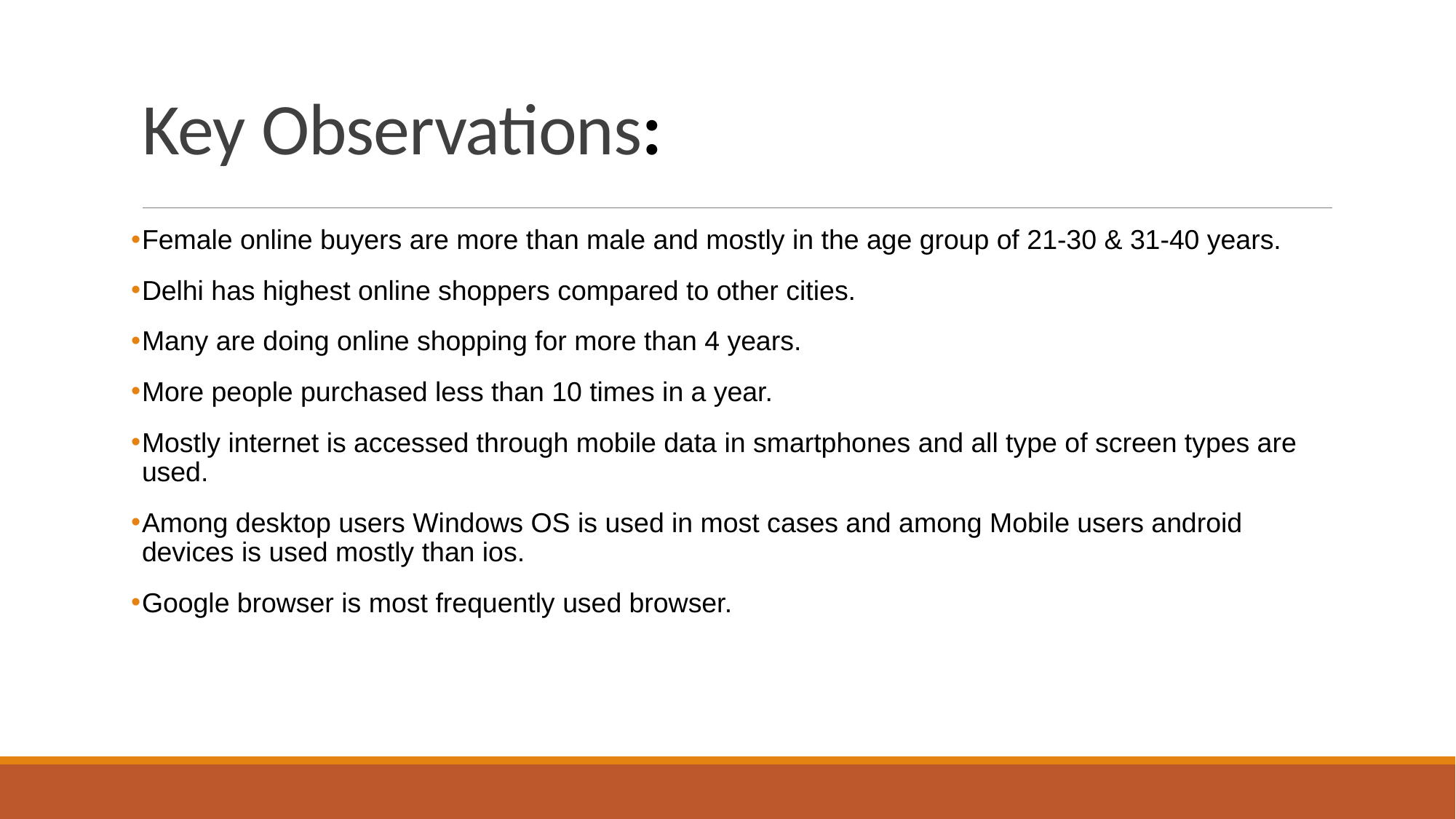

# Key Observations:
Female online buyers are more than male and mostly in the age group of 21-30 & 31-40 years.
Delhi has highest online shoppers compared to other cities.
Many are doing online shopping for more than 4 years.
More people purchased less than 10 times in a year.
Mostly internet is accessed through mobile data in smartphones and all type of screen types are used.
Among desktop users Windows OS is used in most cases and among Mobile users android devices is used mostly than ios.
Google browser is most frequently used browser.